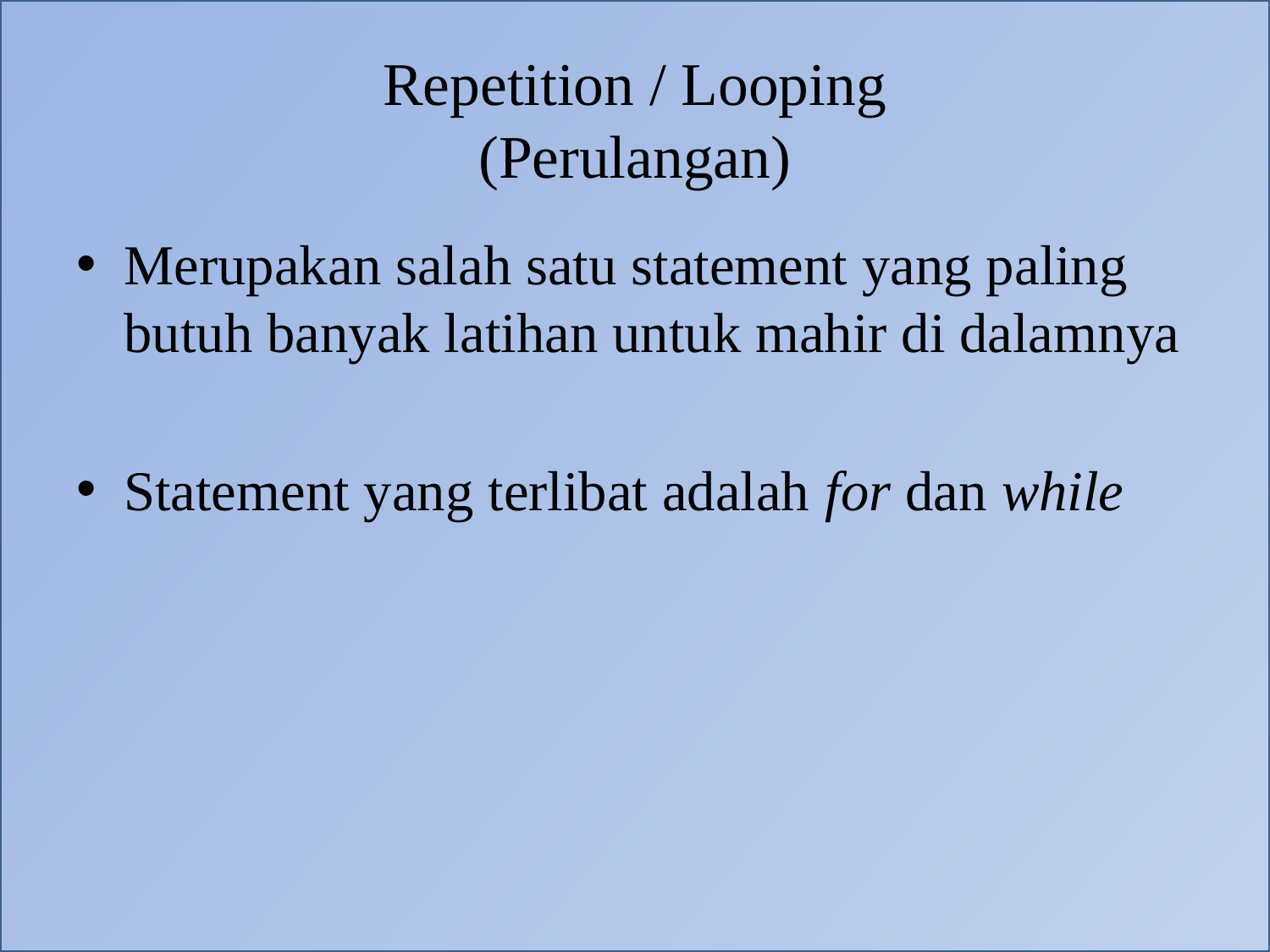

# Repetition / Looping (Perulangan)
Merupakan salah satu statement yang paling butuh banyak latihan untuk mahir di dalamnya

Statement yang terlibat adalah for dan while